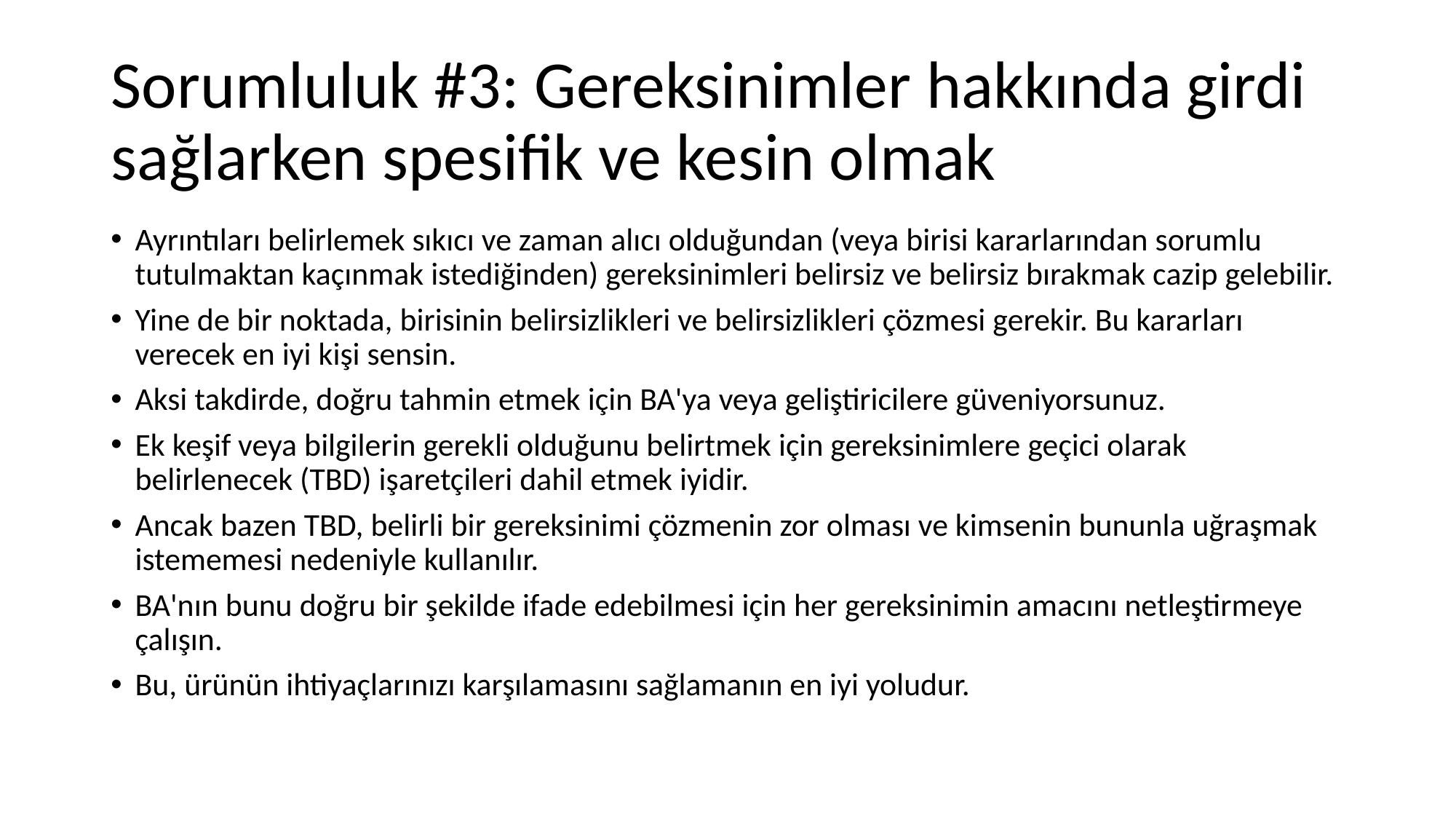

# Sorumluluk #3: Gereksinimler hakkında girdi sağlarken spesifik ve kesin olmak
Ayrıntıları belirlemek sıkıcı ve zaman alıcı olduğundan (veya birisi kararlarından sorumlu tutulmaktan kaçınmak istediğinden) gereksinimleri belirsiz ve belirsiz bırakmak cazip gelebilir.
Yine de bir noktada, birisinin belirsizlikleri ve belirsizlikleri çözmesi gerekir. Bu kararları verecek en iyi kişi sensin.
Aksi takdirde, doğru tahmin etmek için BA'ya veya geliştiricilere güveniyorsunuz.
Ek keşif veya bilgilerin gerekli olduğunu belirtmek için gereksinimlere geçici olarak belirlenecek (TBD) işaretçileri dahil etmek iyidir.
Ancak bazen TBD, belirli bir gereksinimi çözmenin zor olması ve kimsenin bununla uğraşmak istememesi nedeniyle kullanılır.
BA'nın bunu doğru bir şekilde ifade edebilmesi için her gereksinimin amacını netleştirmeye çalışın.
Bu, ürünün ihtiyaçlarınızı karşılamasını sağlamanın en iyi yoludur.